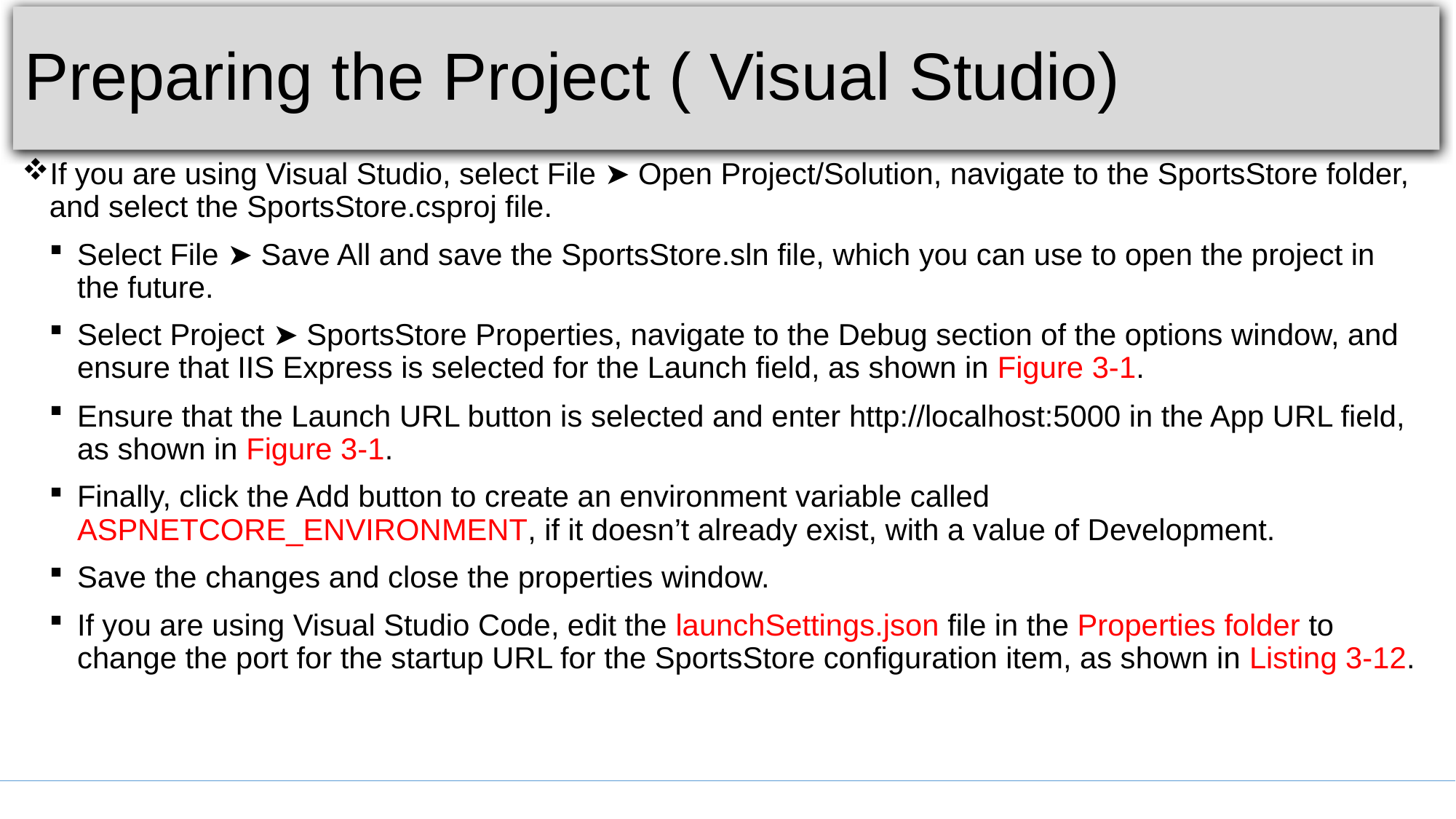

# Preparing the Project ( Visual Studio)
If you are using Visual Studio, select File ➤ Open Project/Solution, navigate to the SportsStore folder, and select the SportsStore.csproj file.
Select File ➤ Save All and save the SportsStore.sln file, which you can use to open the project in the future.
Select Project ➤ SportsStore Properties, navigate to the Debug section of the options window, and ensure that IIS Express is selected for the Launch field, as shown in Figure 3-1.
Ensure that the Launch URL button is selected and enter http://localhost:5000 in the App URL field, as shown in Figure 3-1.
Finally, click the Add button to create an environment variable called ASPNETCORE_ENVIRONMENT, if it doesn’t already exist, with a value of Development.
Save the changes and close the properties window.
If you are using Visual Studio Code, edit the launchSettings.json file in the Properties folder to change the port for the startup URL for the SportsStore configuration item, as shown in Listing 3-12.